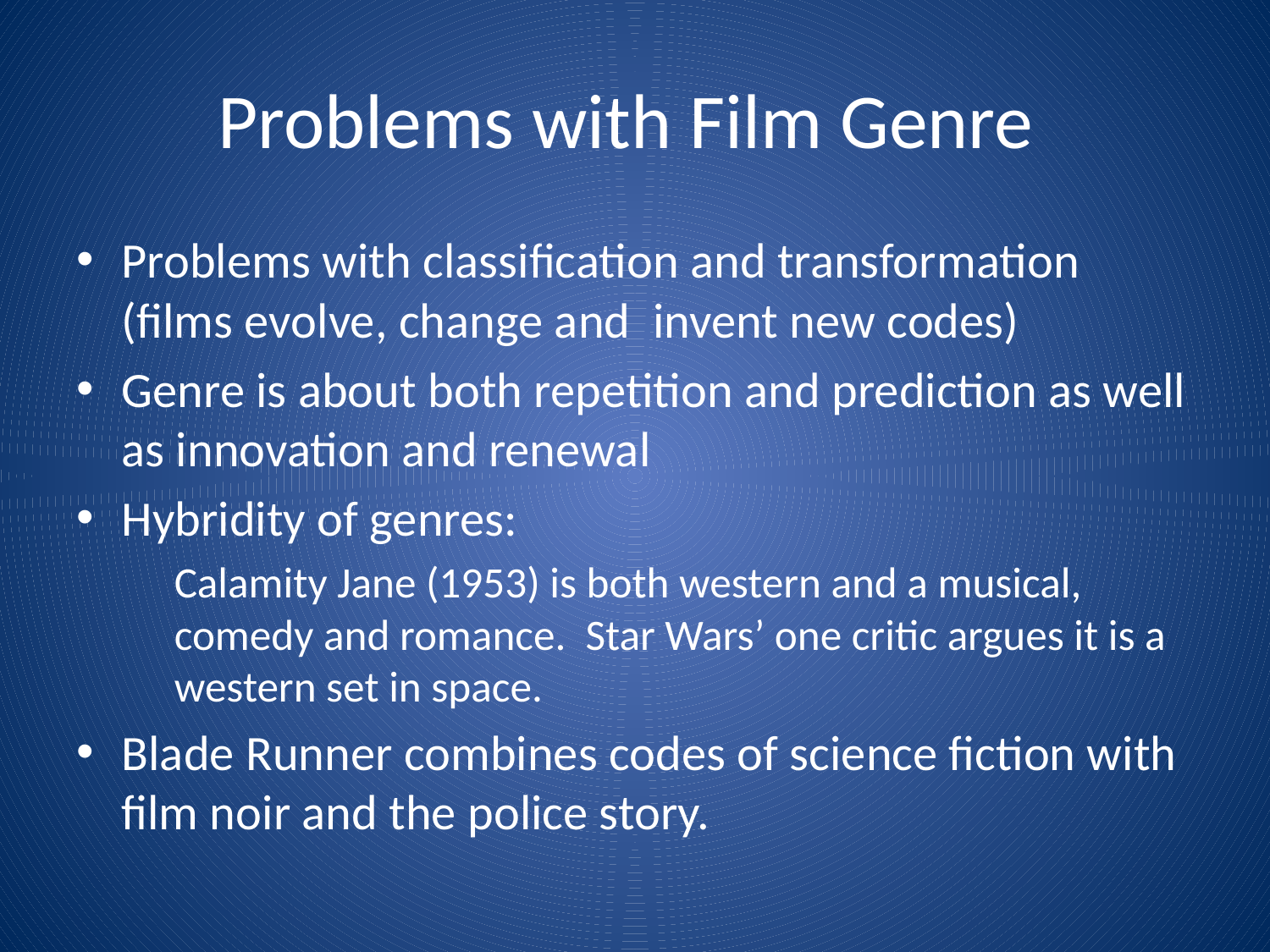

# Problems with Film Genre
Problems with classification and transformation (films evolve, change and  invent new codes)
Genre is about both repetition and prediction as well as innovation and renewal
Hybridity of genres:
	Calamity Jane (1953) is both western and a musical, comedy and romance.  Star Wars’ one critic argues it is a western set in space.
Blade Runner combines codes of science fiction with film noir and the police story.